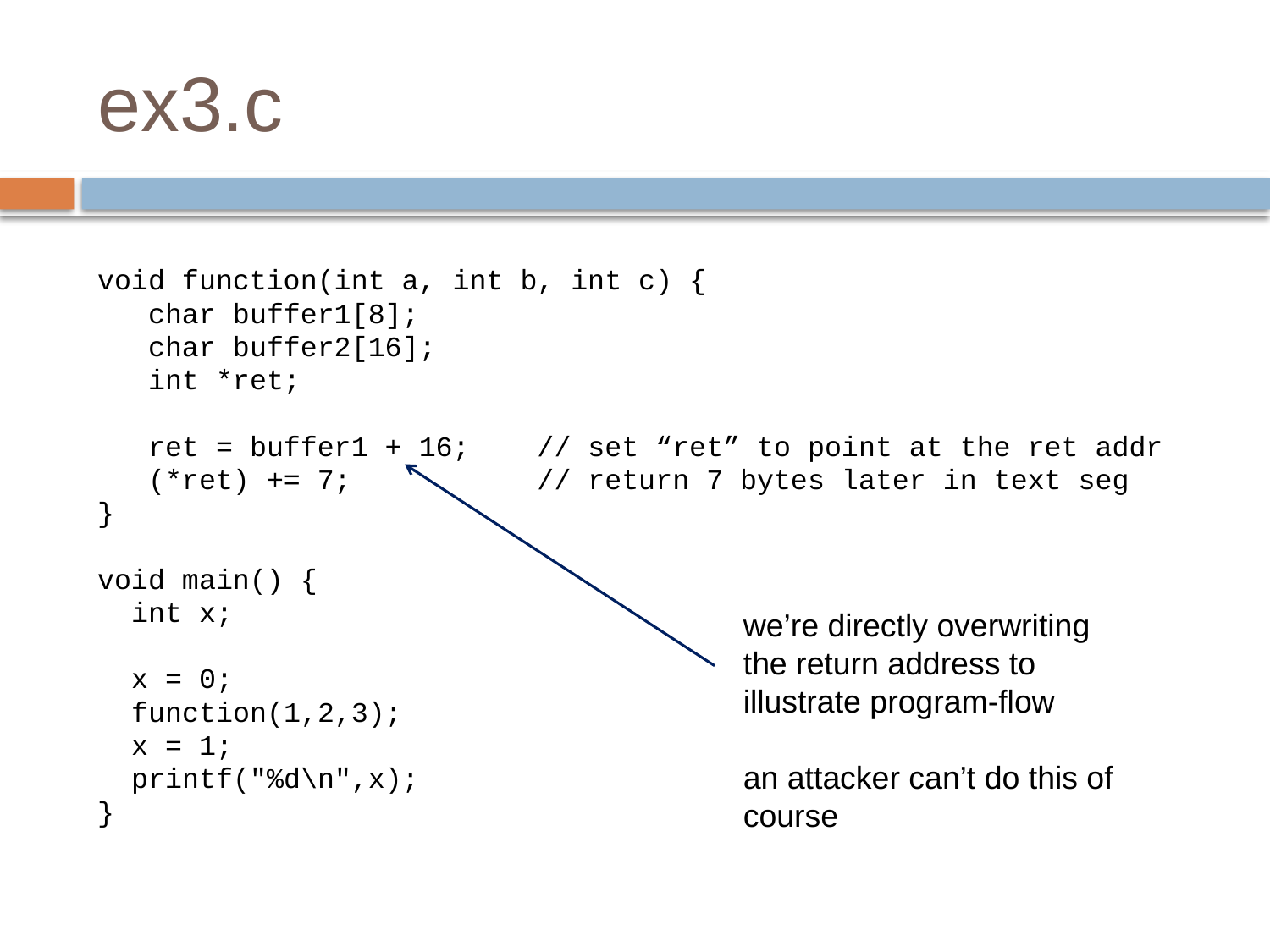

# ex3.c

void function(int a, int b, int c) {
   char buffer1[8];
   char buffer2[16];
   int *ret;

   ret = buffer1 + 16;    // set “ret” to point at the ret addr
   (*ret) += 7;           // return 7 bytes later in text seg
}

void main() {
  int x;

  x = 0;
  function(1,2,3);
  x = 1;
  printf("%d\n",x);
}
we’re directly overwriting the return address to illustrate program-flow

an attacker can’t do this of course